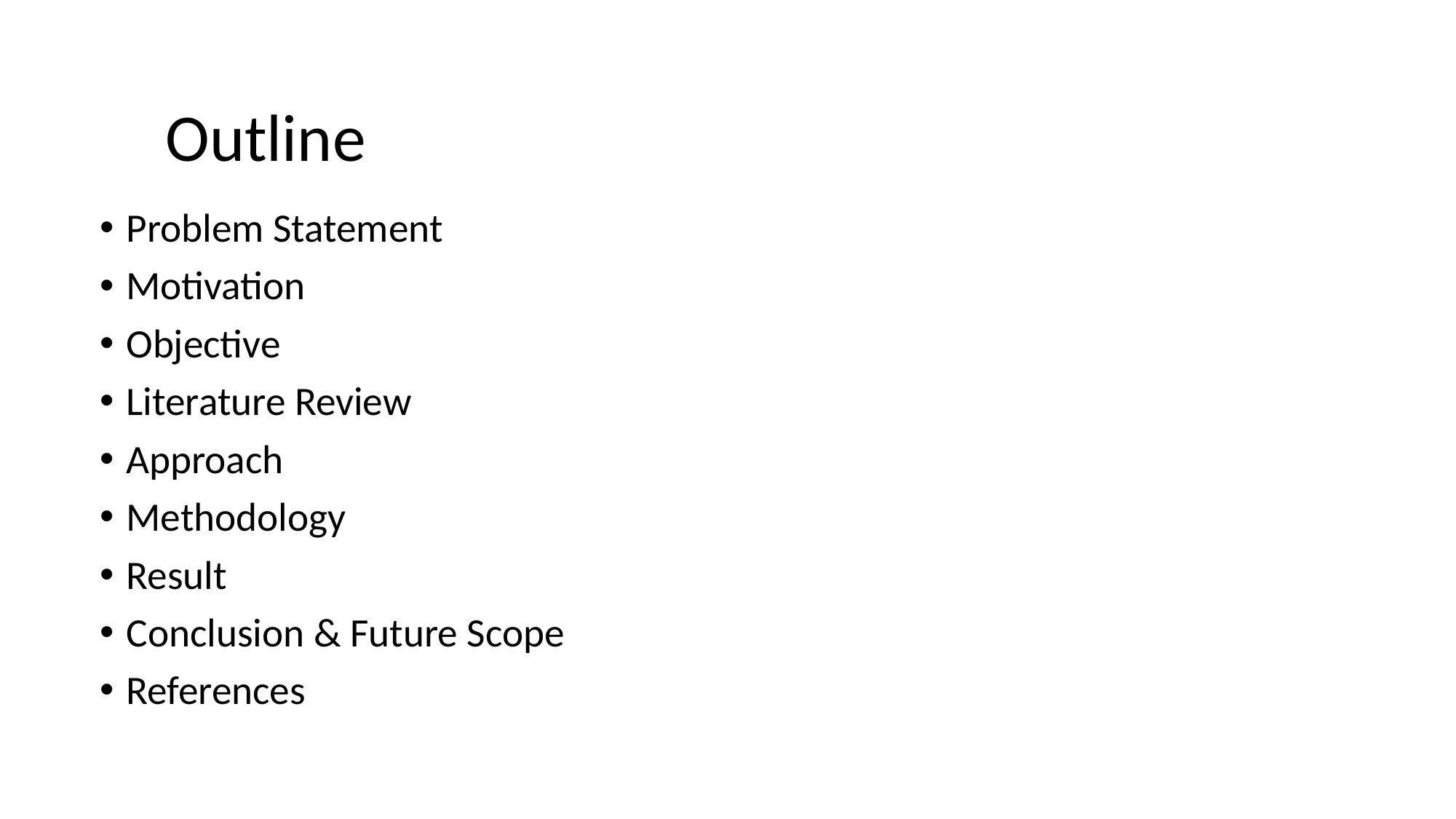

# Outline
Problem Statement
Motivation
Objective
Literature Review
Approach
Methodology
Result
Conclusion & Future Scope
References